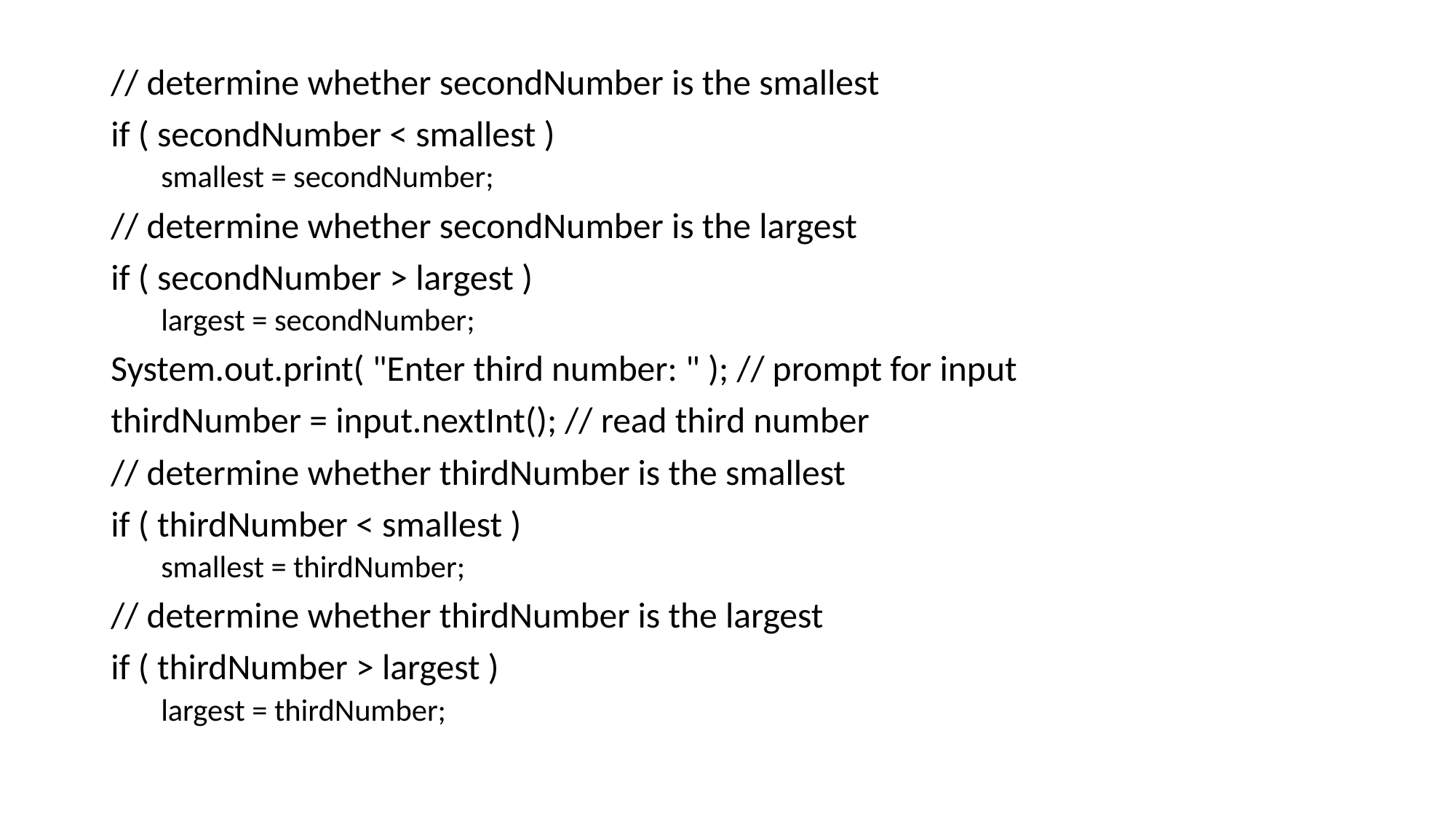

// determine whether secondNumber is the smallest
if ( secondNumber < smallest )
smallest = secondNumber;
// determine whether secondNumber is the largest
if ( secondNumber > largest )
largest = secondNumber;
System.out.print( "Enter third number: " ); // prompt for input
thirdNumber = input.nextInt(); // read third number
// determine whether thirdNumber is the smallest
if ( thirdNumber < smallest )
smallest = thirdNumber;
// determine whether thirdNumber is the largest
if ( thirdNumber > largest )
largest = thirdNumber;